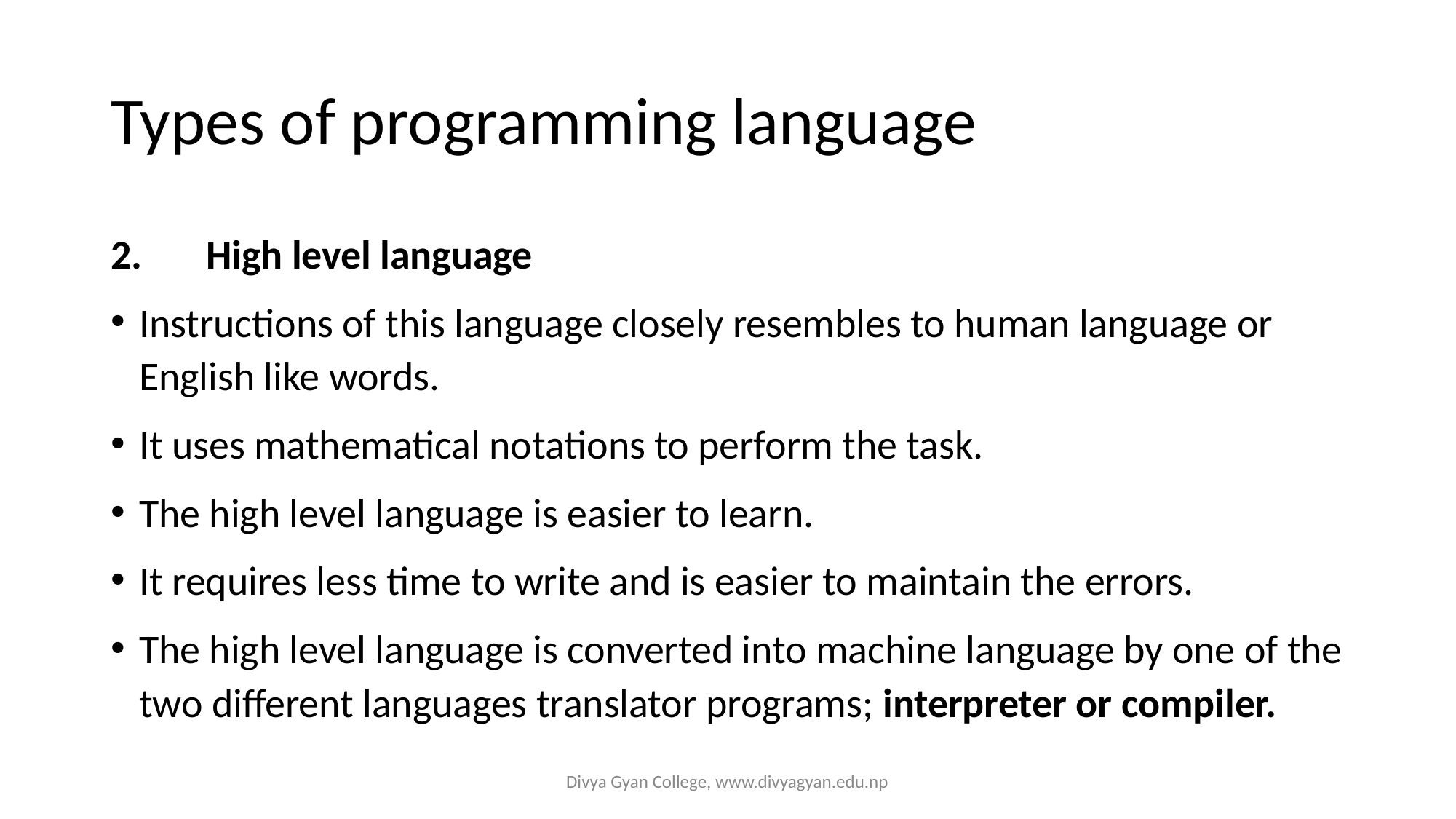

# Types of programming language
2.       High level language
Instructions of this language closely resembles to human language or English like words.
It uses mathematical notations to perform the task.
The high level language is easier to learn.
It requires less time to write and is easier to maintain the errors.
The high level language is converted into machine language by one of the two different languages translator programs; interpreter or compiler.

Divya Gyan College, www.divyagyan.edu.np